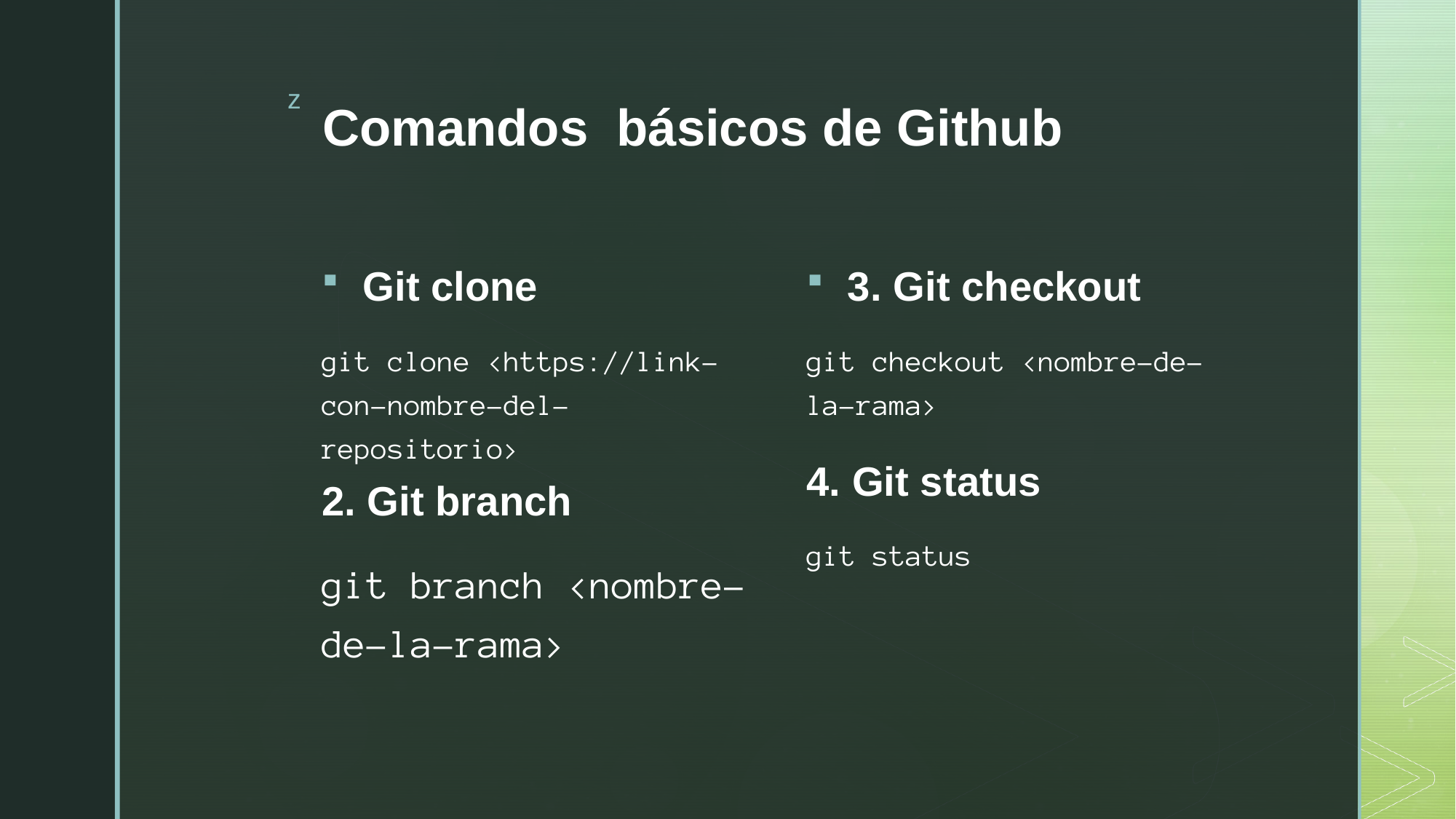

# Comandos  básicos de Github

3. Git checkout
git checkout <nombre-de-la-rama>
4. Git status
git status
Git clone
git clone <https://link-con-nombre-del-repositorio>
2. Git branch
git branch <nombre-de-la-rama>